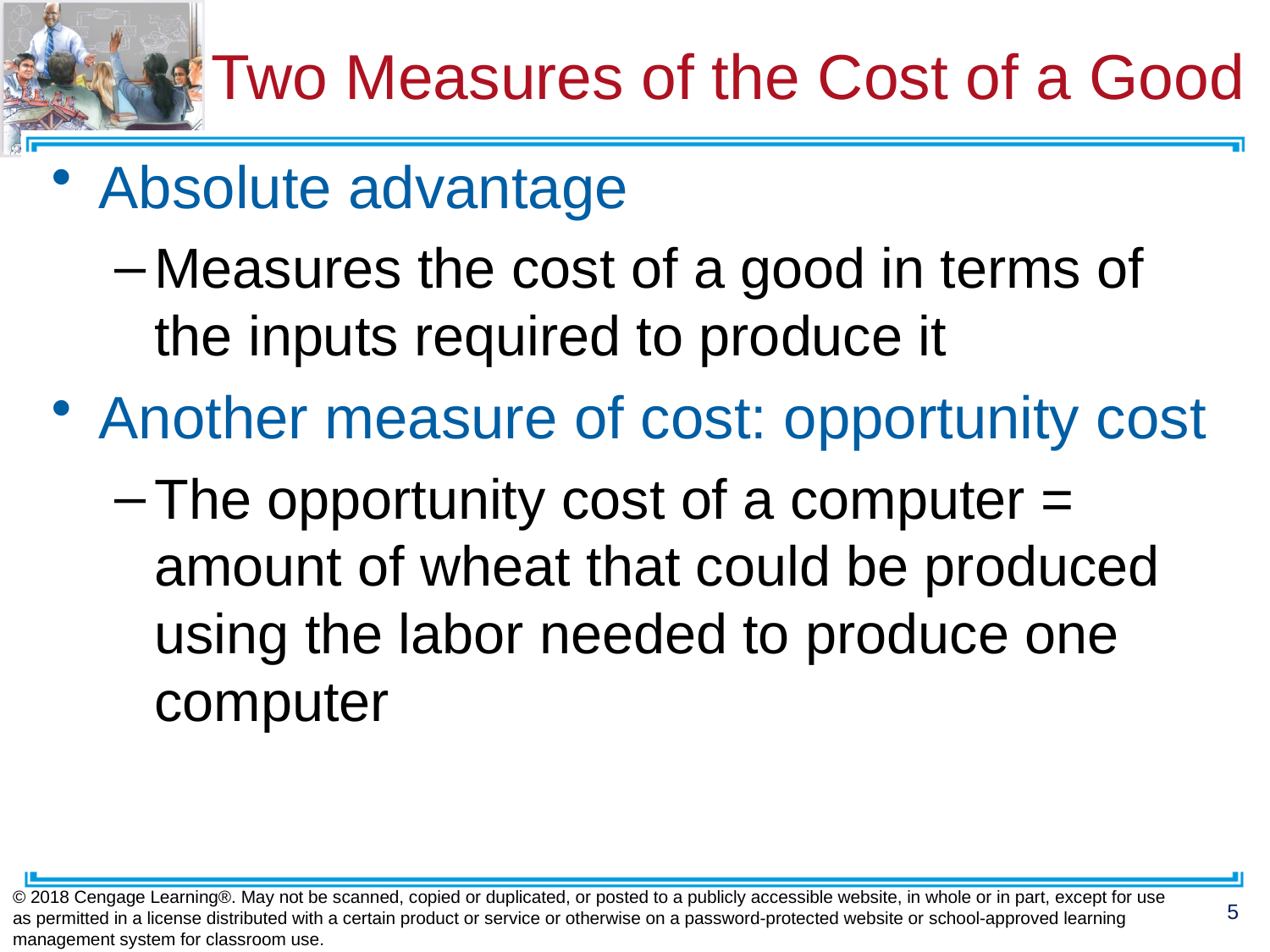

# Two Measures of the Cost of a Good
Absolute advantage
Measures the cost of a good in terms of the inputs required to produce it
Another measure of cost: opportunity cost
The opportunity cost of a computer = amount of wheat that could be produced using the labor needed to produce one computer

© 2018 Cengage Learning®. May not be scanned, copied or duplicated, or posted to a publicly accessible website, in whole or in part, except for use as permitted in a license distributed with a certain product or service or otherwise on a password-protected website or school-approved learning management system for classroom use.
5